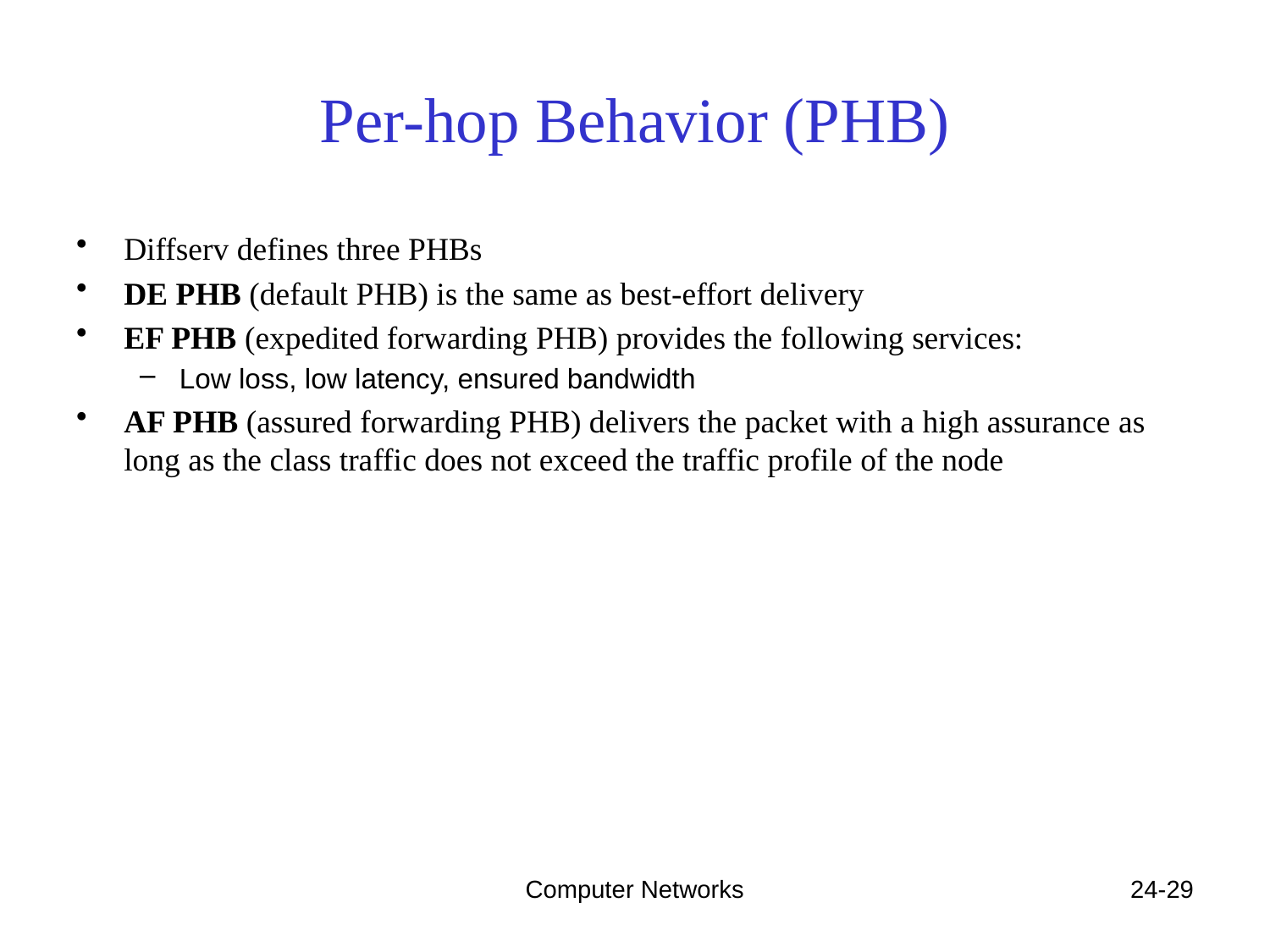

# Per-hop Behavior (PHB)
Diffserv defines three PHBs
DE PHB (default PHB) is the same as best-effort delivery
EF PHB (expedited forwarding PHB) provides the following services:
Low loss, low latency, ensured bandwidth
AF PHB (assured forwarding PHB) delivers the packet with a high assurance as long as the class traffic does not exceed the traffic profile of the node
Computer Networks
24-29